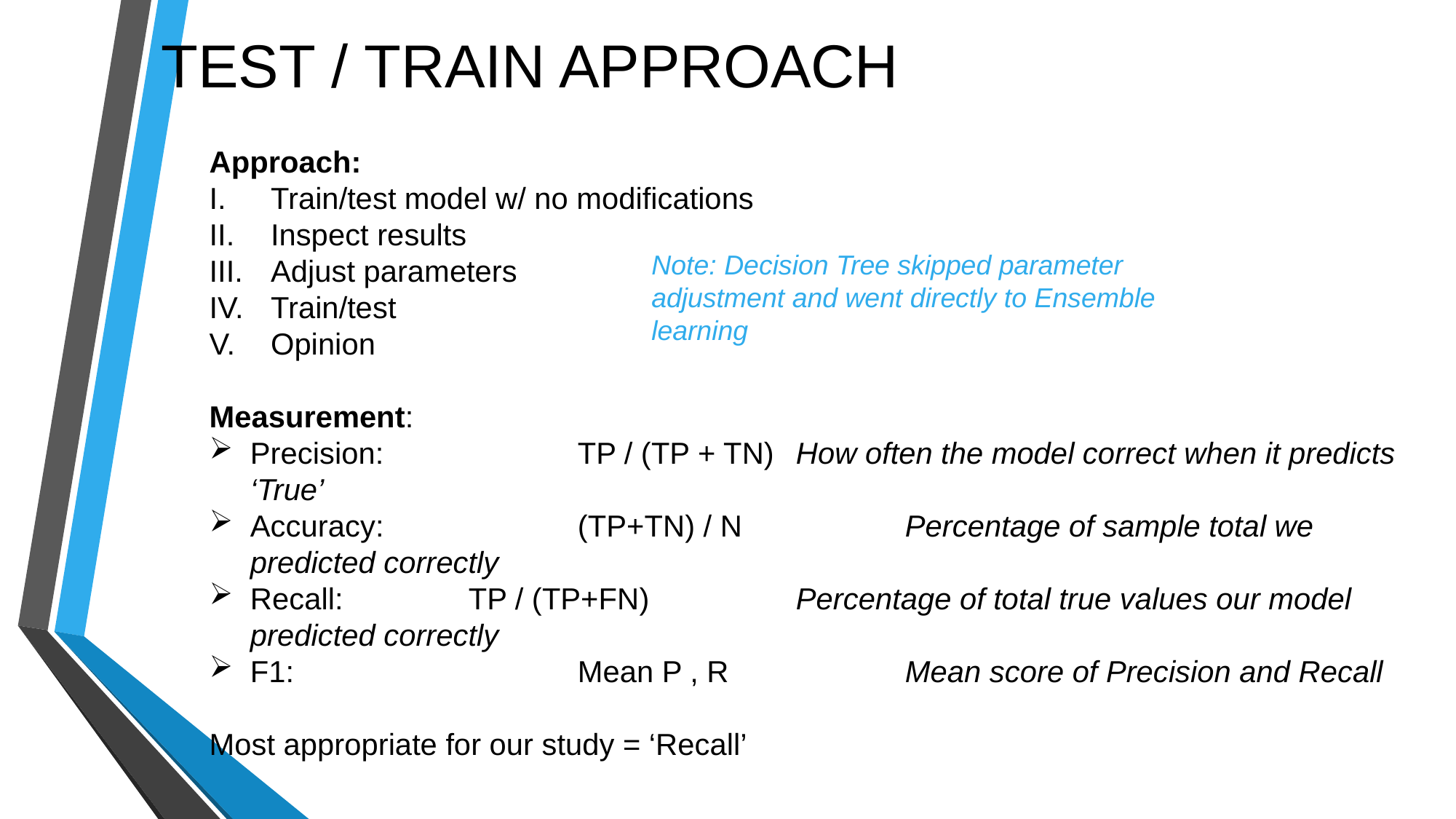

TEST / TRAIN APPROACH
Approach:
Train/test model w/ no modifications
Inspect results
Adjust parameters
Train/test
Opinion

Measurement:
Precision:		TP / (TP + TN)	How often the model correct when it predicts ‘True’
Accuracy:		(TP+TN) / N		Percentage of sample total we predicted correctly
Recall:		TP / (TP+FN)		Percentage of total true values our model predicted correctly
F1:			Mean P , R		Mean score of Precision and Recall

Most appropriate for our study = ‘Recall’

Note: Decision Tree skipped parameter adjustment and went directly to Ensemble learning